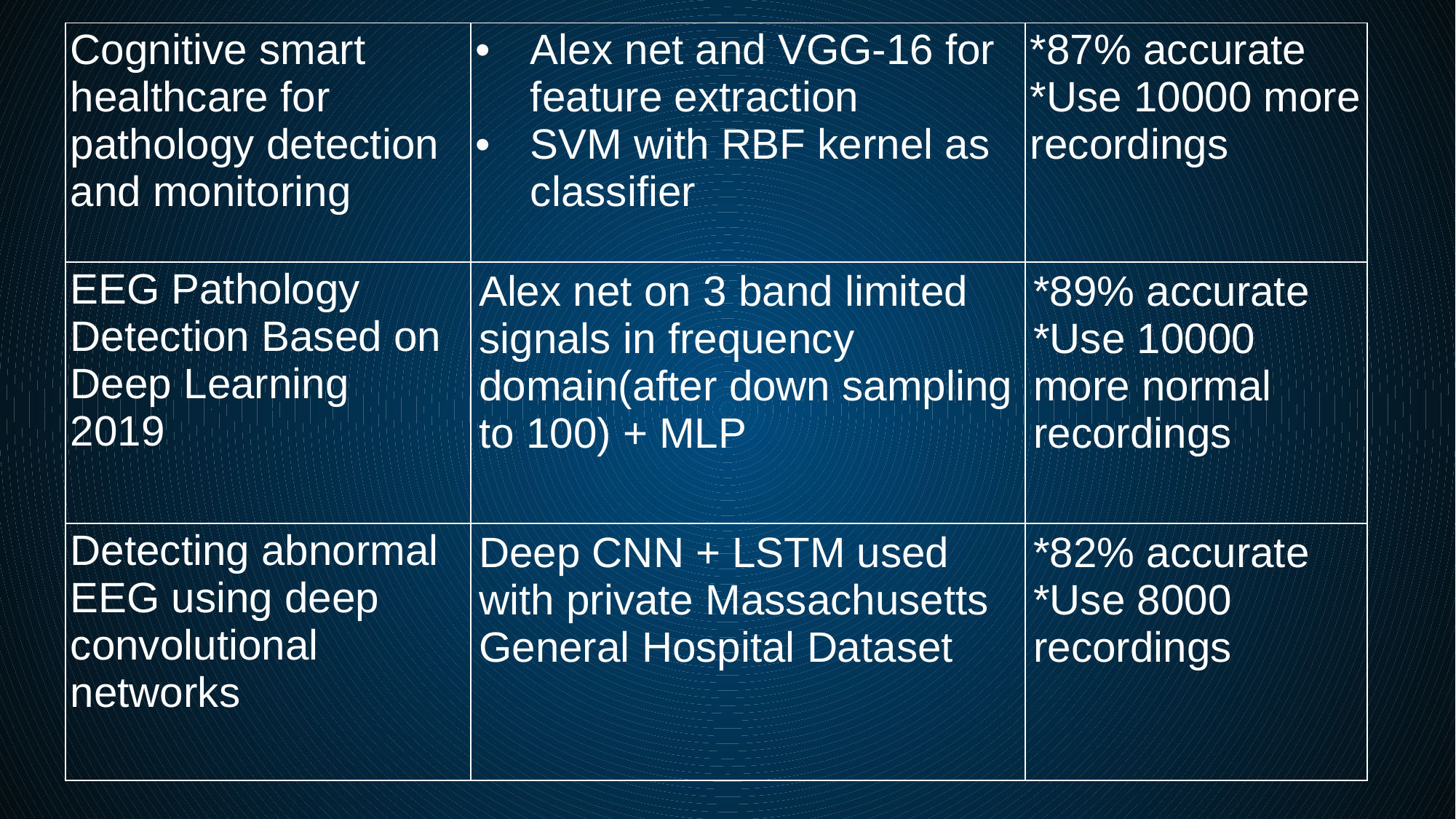

| Cognitive smart healthcare for pathology detection and monitoring | Alex net and VGG-16 for feature extraction SVM with RBF kernel as classifier | \*87% accurate \*Use 10000 more recordings |
| --- | --- | --- |
| EEG Pathology Detection Based on Deep Learning 2019 | Alex net on 3 band limited signals in frequency domain(after down sampling to 100) + MLP | \*89% accurate \*Use 10000 more normal recordings |
| Detecting abnormal EEG using deep convolutional networks | Deep CNN + LSTM used with private Massachusetts General Hospital Dataset | \*82% accurate \*Use 8000 recordings |